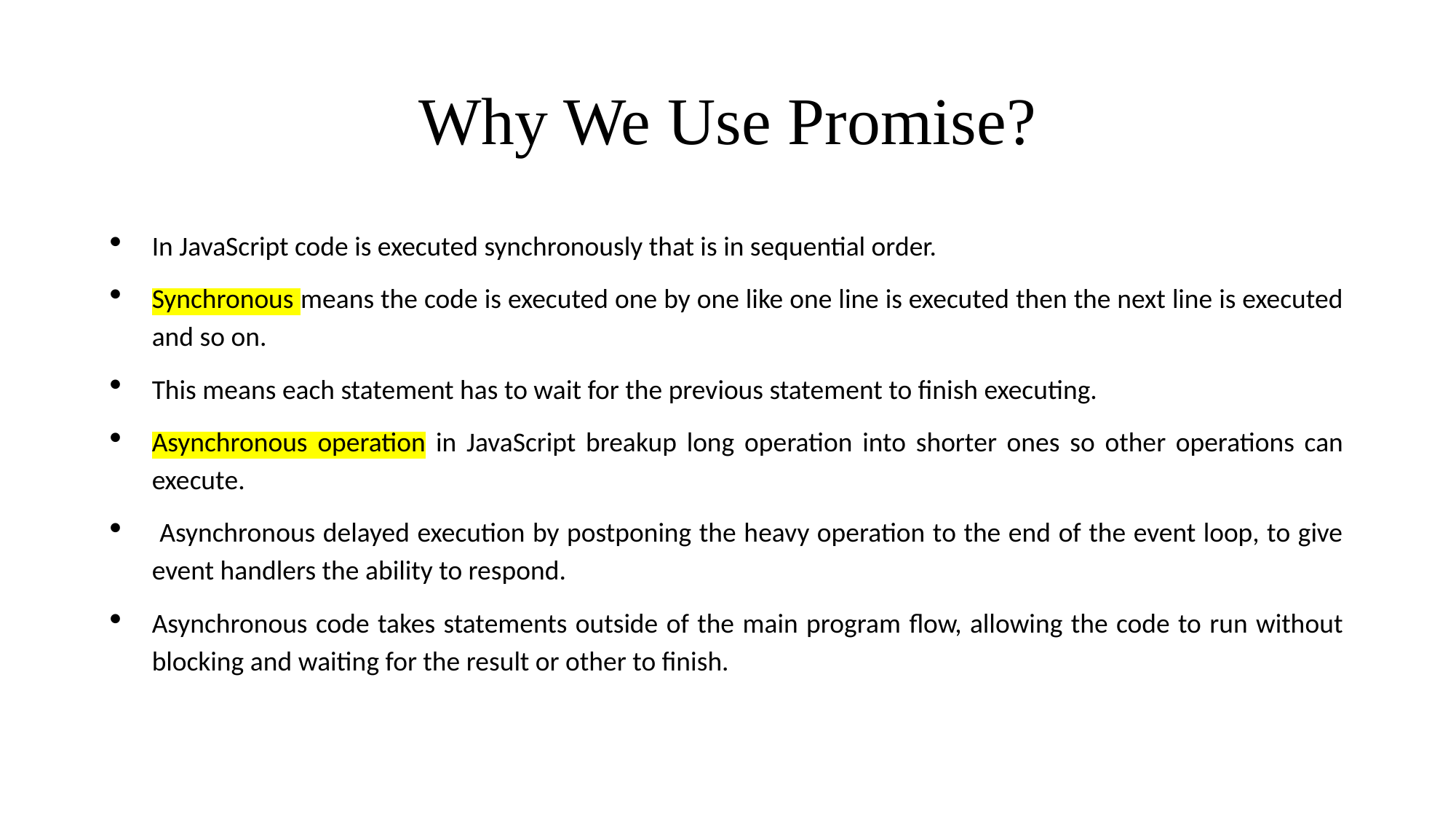

# Why We Use Promise?
In JavaScript code is executed synchronously that is in sequential order.
Synchronous means the code is executed one by one like one line is executed then the next line is executed and so on.
This means each statement has to wait for the previous statement to finish executing.
Asynchronous operation in JavaScript breakup long operation into shorter ones so other operations can execute.
 Asynchronous delayed execution by postponing the heavy operation to the end of the event loop, to give event handlers the ability to respond.
Asynchronous code takes statements outside of the main program flow, allowing the code to run without blocking and waiting for the result or other to finish.